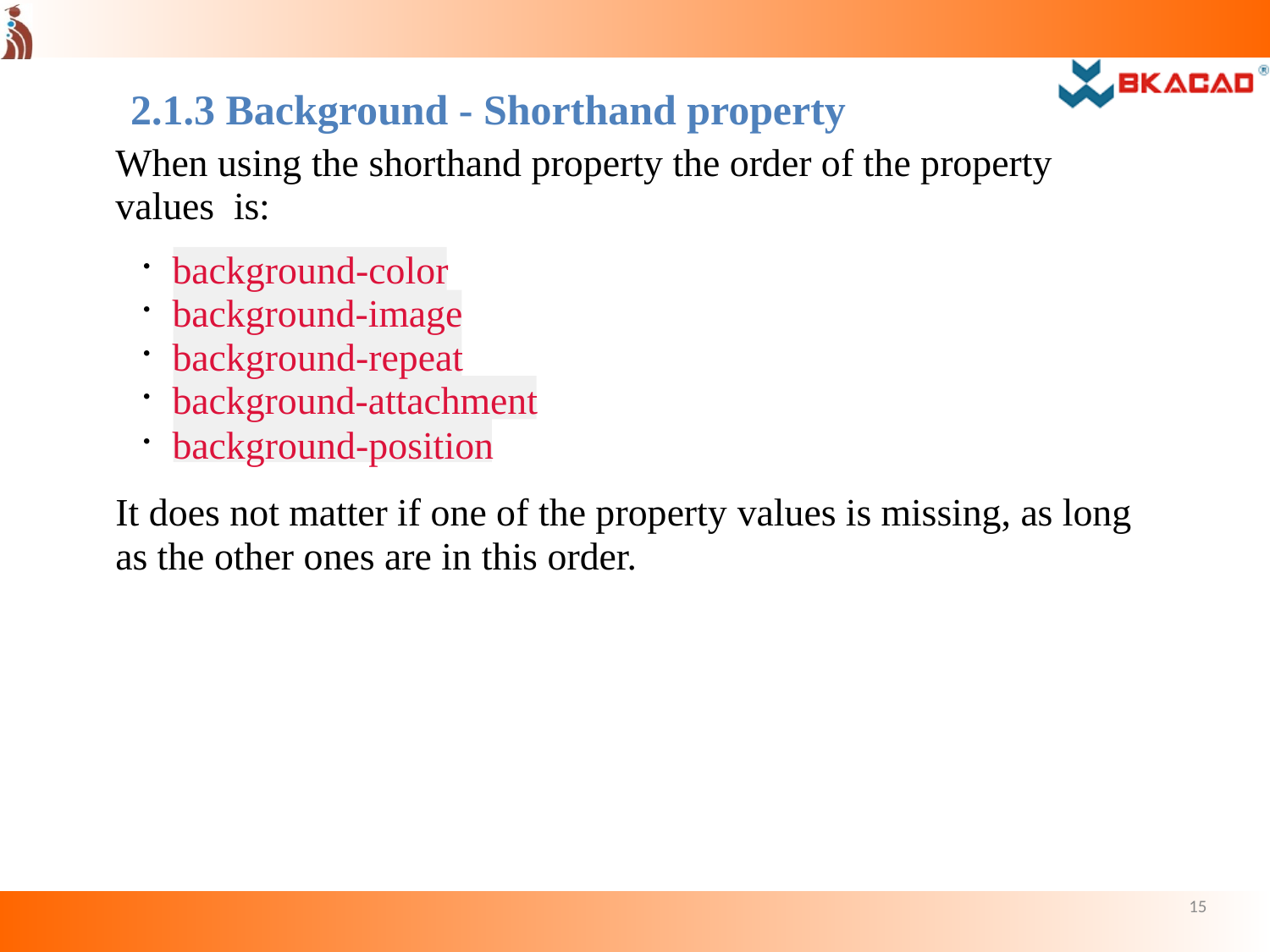

2.1.3 Background - Shorthand property
When using the shorthand property the order of the property values  is:
background-color
background-image
background-repeat
background-attachment
background-position
It does not matter if one of the property values is missing, as long  as the other ones are in this order.

15